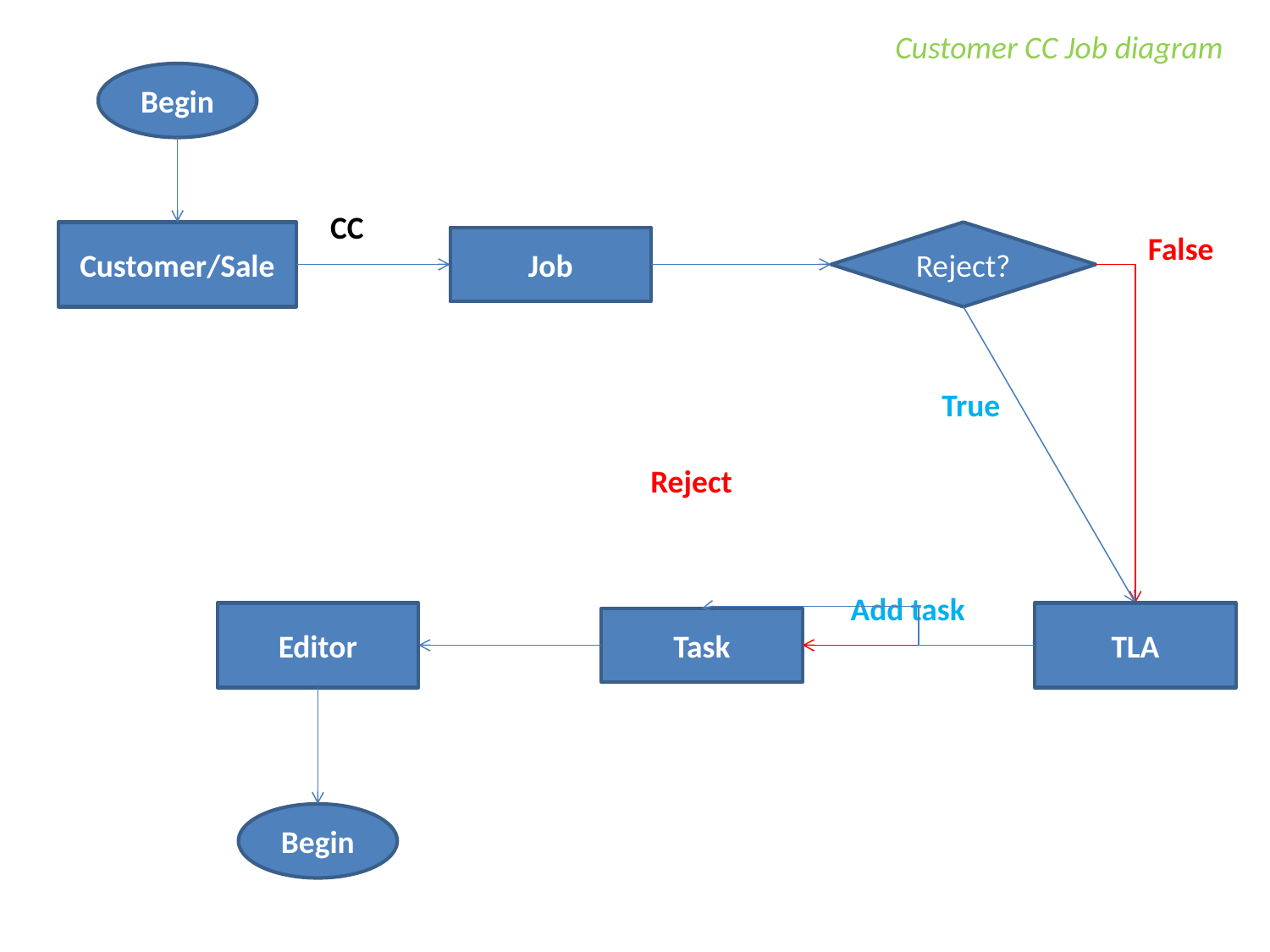

Customer CC Job diagram
Begin
CC
Customer/Sale
Reject?
False
Job
True
Reject
Add task
Editor
TLA
Task
Begin